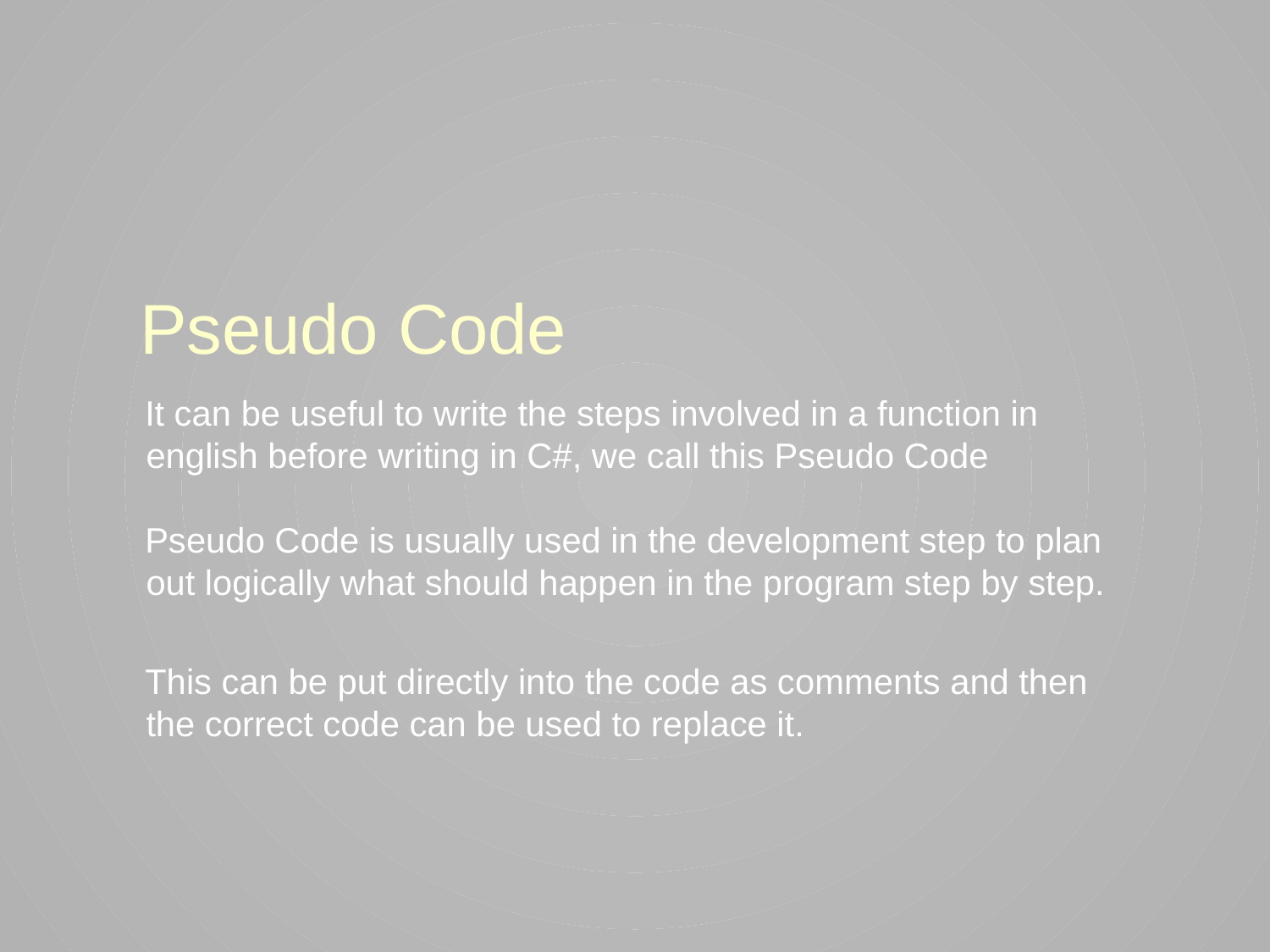

# Pseudo Code
It can be useful to write the steps involved in a function in english before writing in C#, we call this Pseudo Code

Pseudo Code is usually used in the development step to plan out logically what should happen in the program step by step.

This can be put directly into the code as comments and then the correct code can be used to replace it.